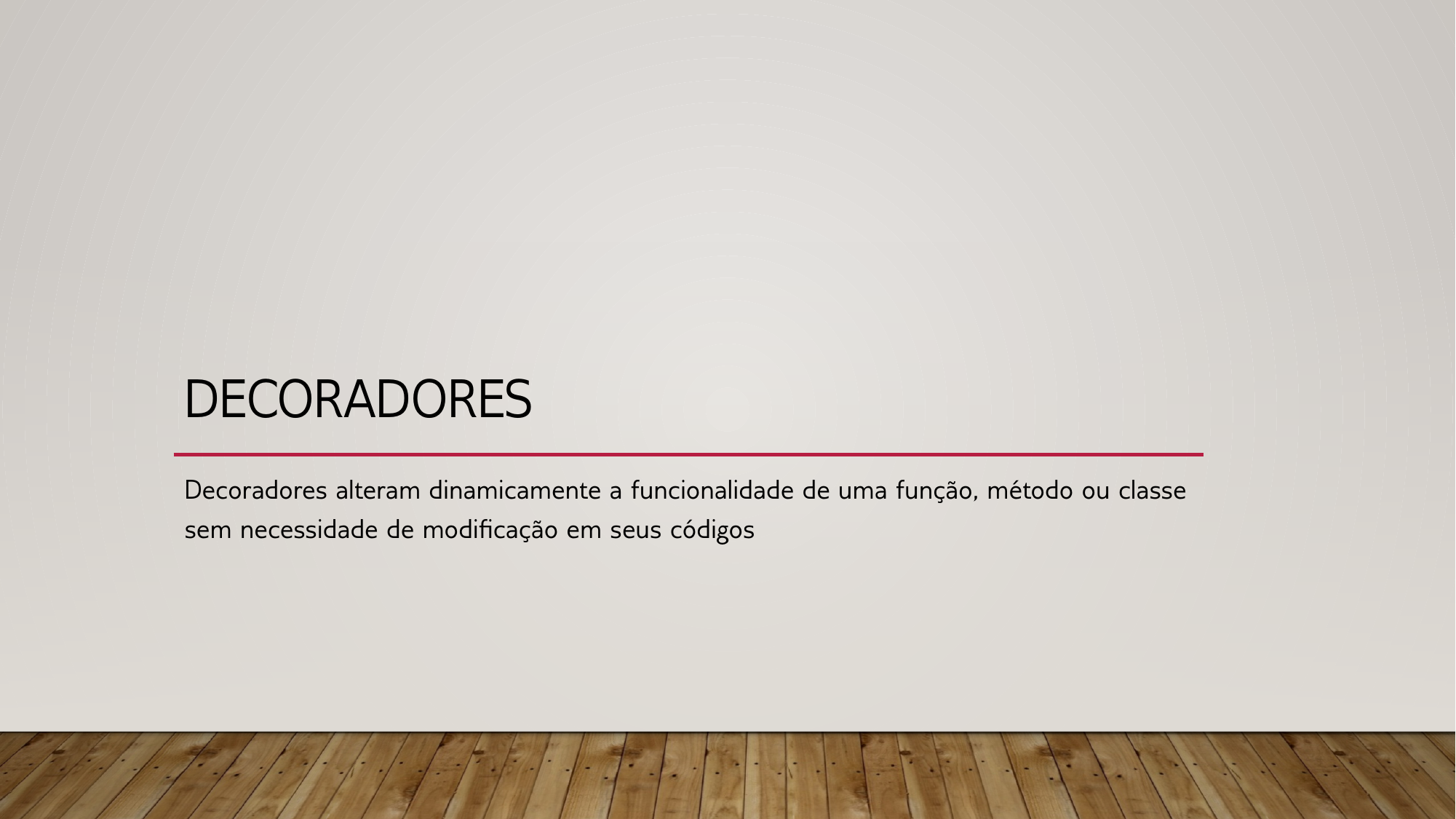

# Decoradores
Decoradores alteram dinamicamente a funcionalidade de uma função, método ou classe sem necessidade de modificação em seus códigos